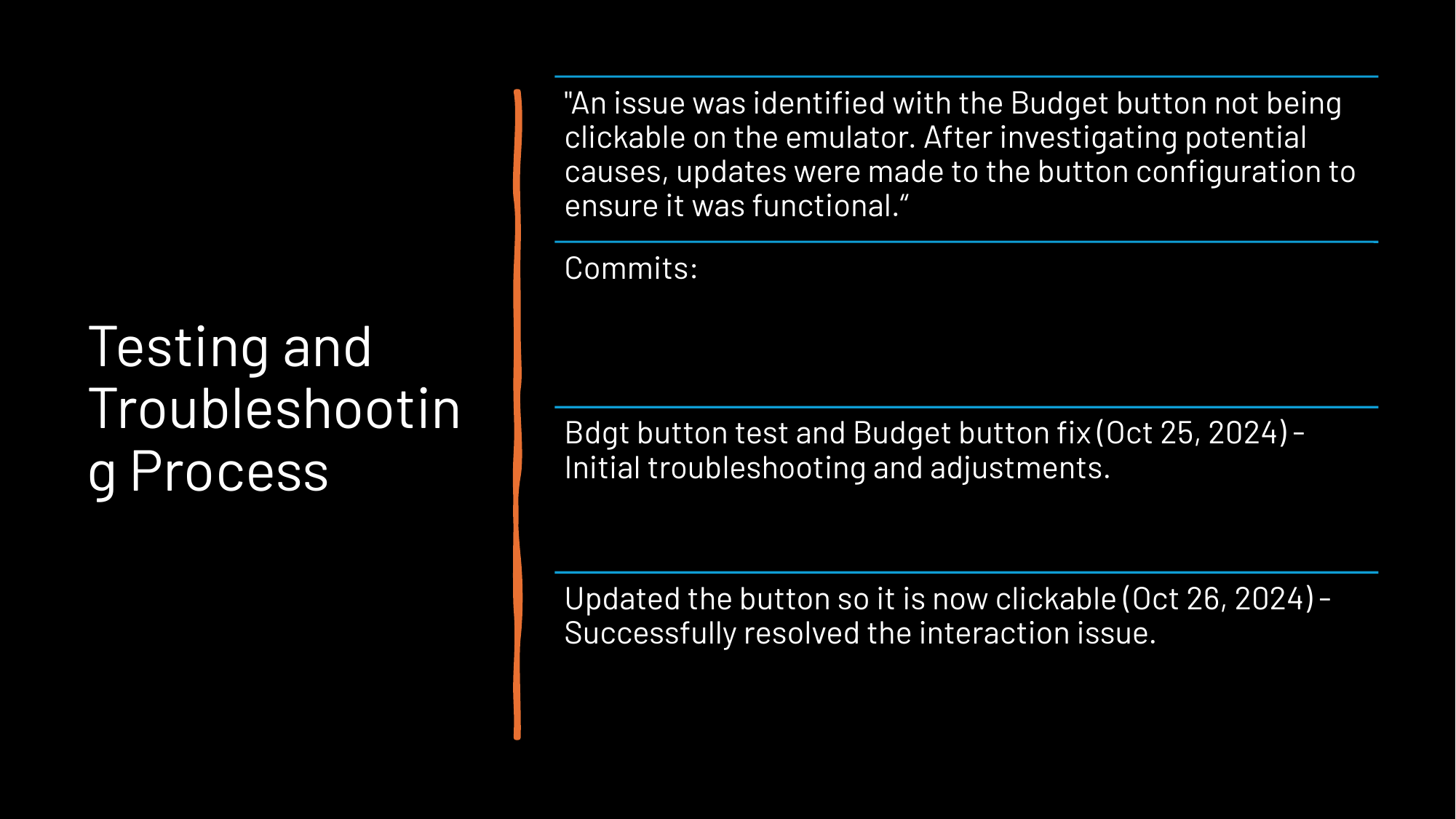

"An issue was identified with the Budget button not being clickable on the emulator. After investigating potential causes, updates were made to the button configuration to ensure it was functional.“
Commits:
Bdgt button test and Budget button fix (Oct 25, 2024) - Initial troubleshooting and adjustments.
Updated the button so it is now clickable (Oct 26, 2024) - Successfully resolved the interaction issue.
# Testing and Troubleshooting Process